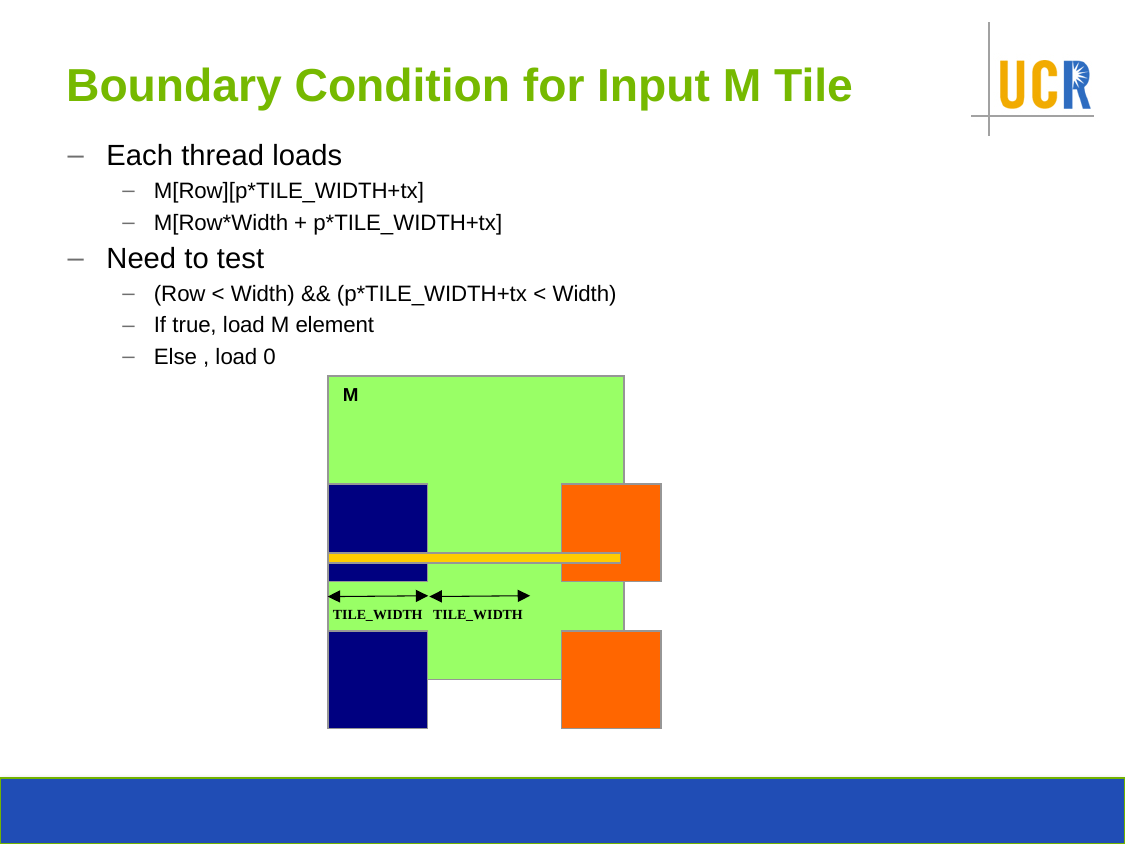

# Boundary Condition for Input M Tile
Each thread loads
M[Row][p*TILE_WIDTH+tx]
M[Row*Width + p*TILE_WIDTH+tx]
Need to test
(Row < Width) && (p*TILE_WIDTH+tx < Width)
If true, load M element
Else , load 0

M

TILE_WIDTH
TILE_WIDTH